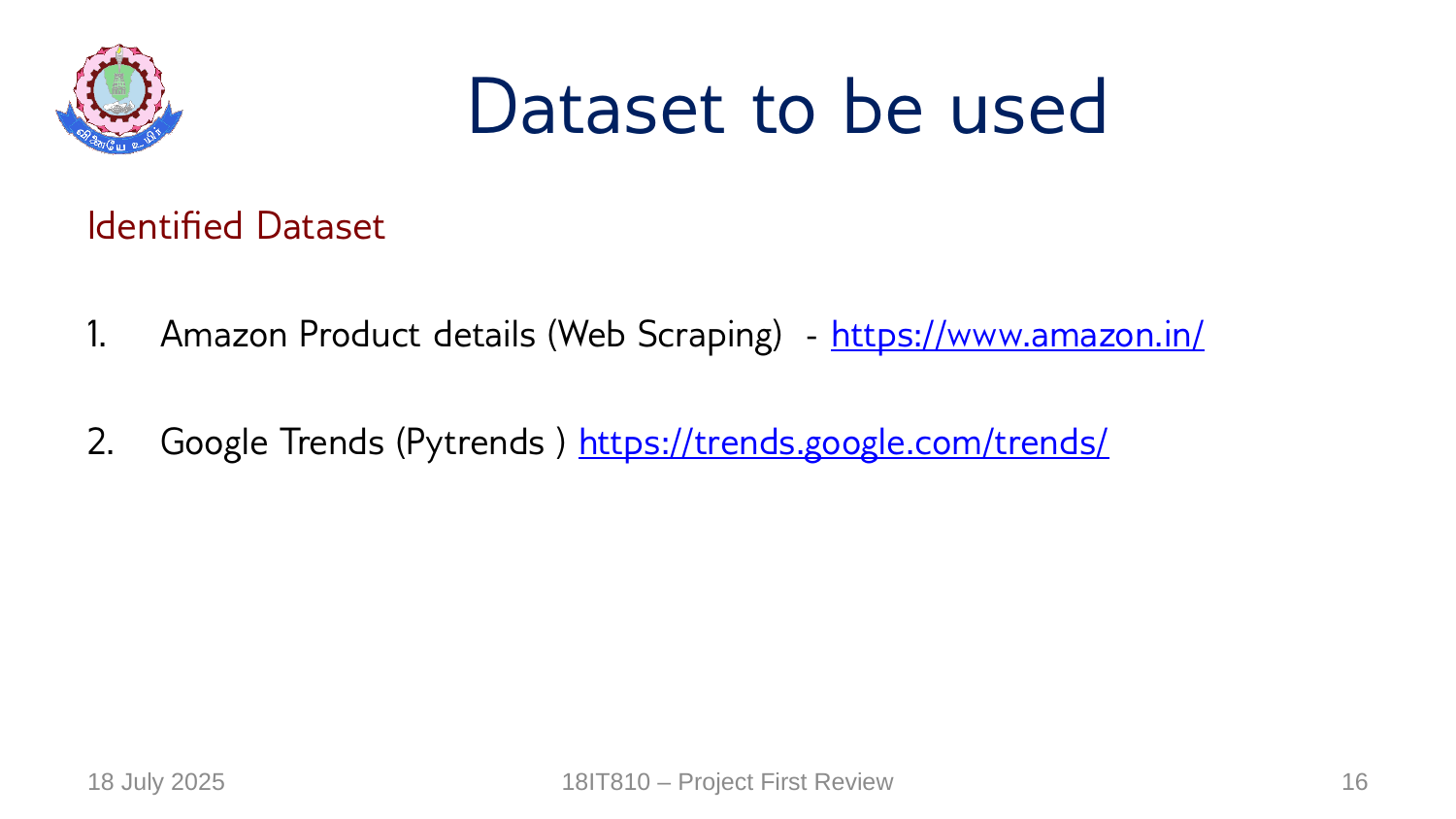

# Dataset to be used
Identified Dataset

Amazon Product details (Web Scraping)  - https://www.amazon.in/

Google Trends (Pytrends ) https://trends.google.com/trends/

18 July 2025
18IT810 – Project First Review
16